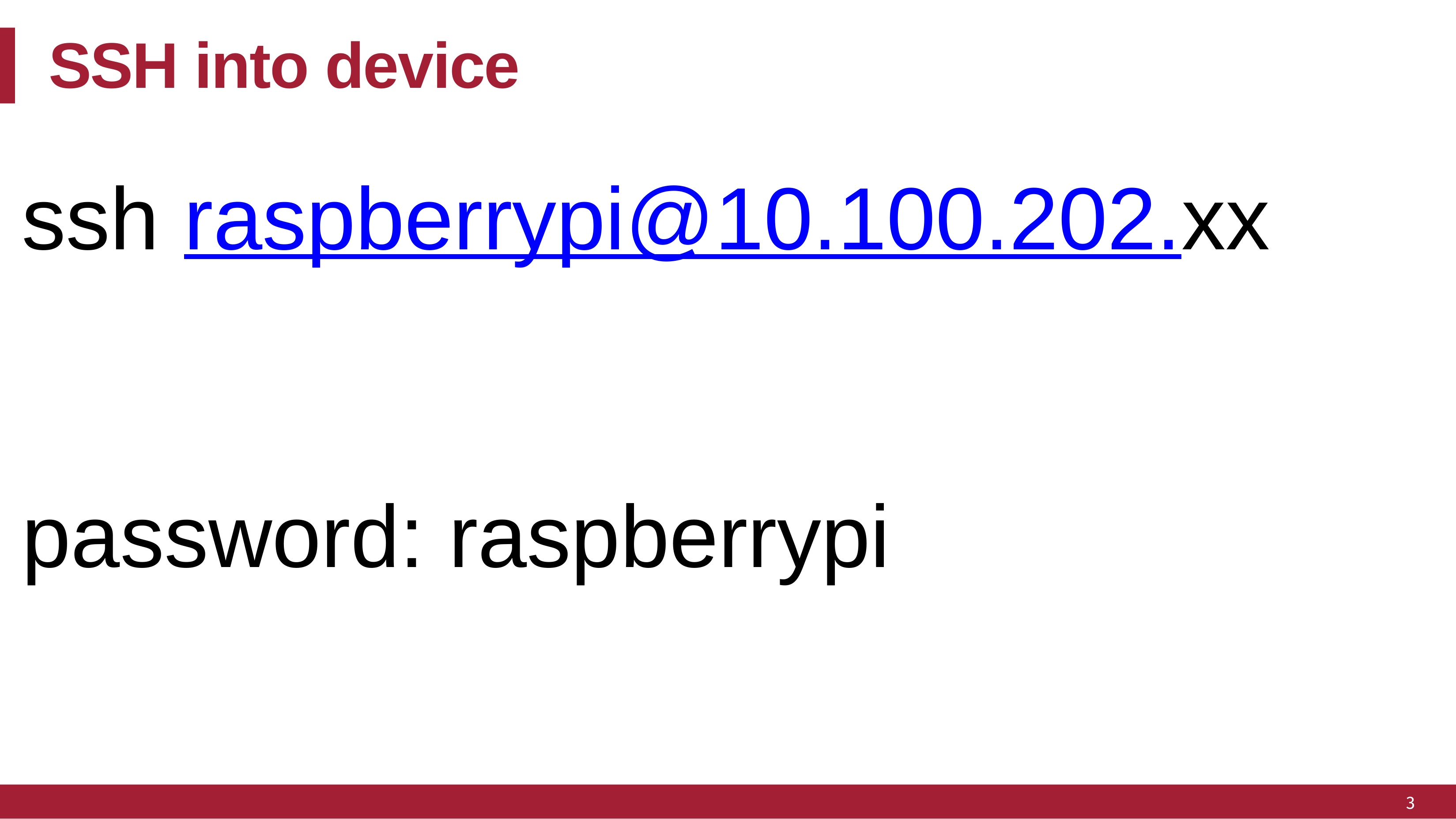

# SSH into device
ssh raspberrypi@10.100.202.xx

password: raspberrypi

3